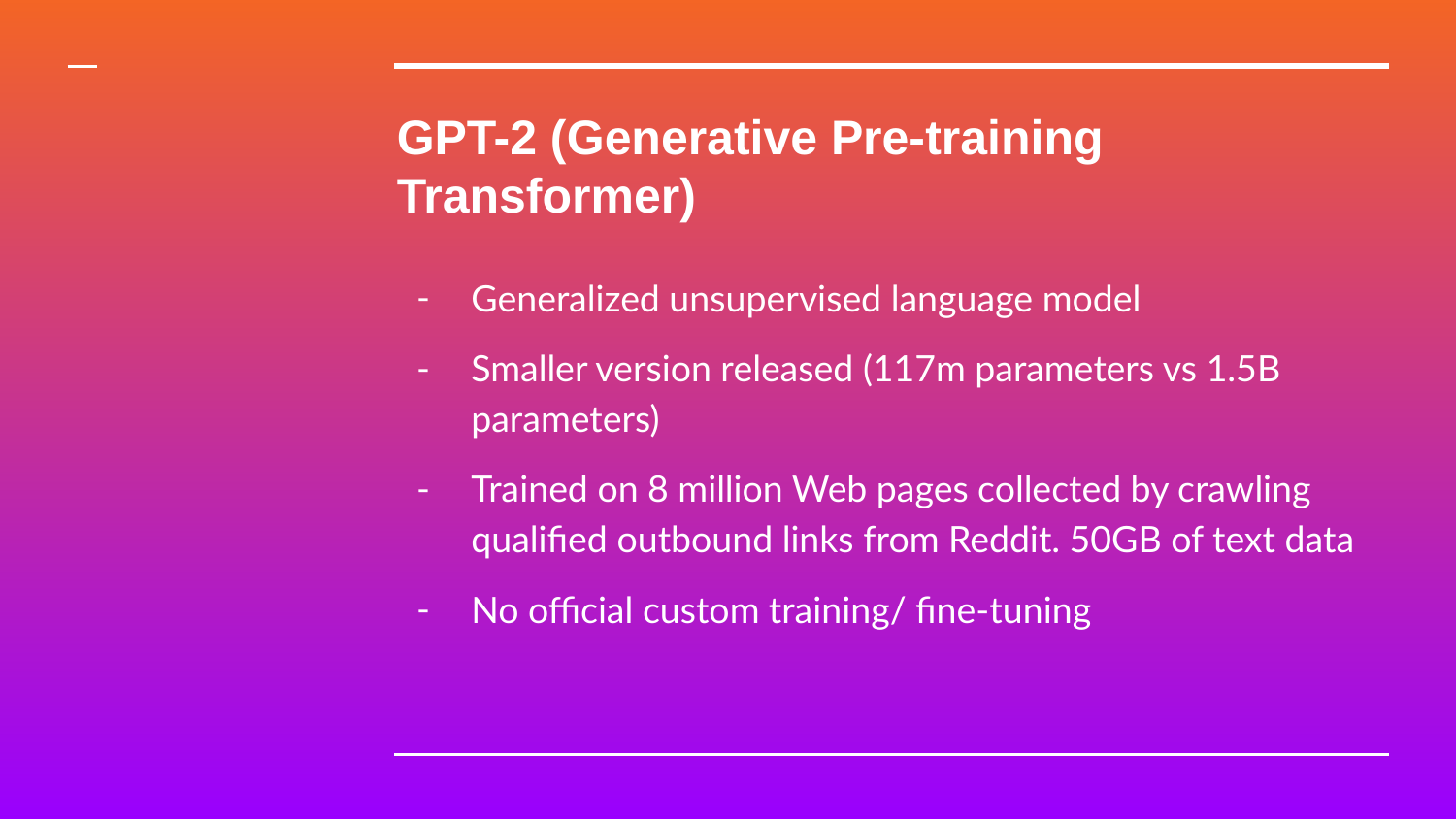

# GPT-2 (Generative Pre-training Transformer)
Generalized unsupervised language model
Smaller version released (117m parameters vs 1.5B parameters)
Trained on 8 million Web pages collected by crawling qualified outbound links from Reddit. 50GB of text data
No official custom training/ fine-tuning